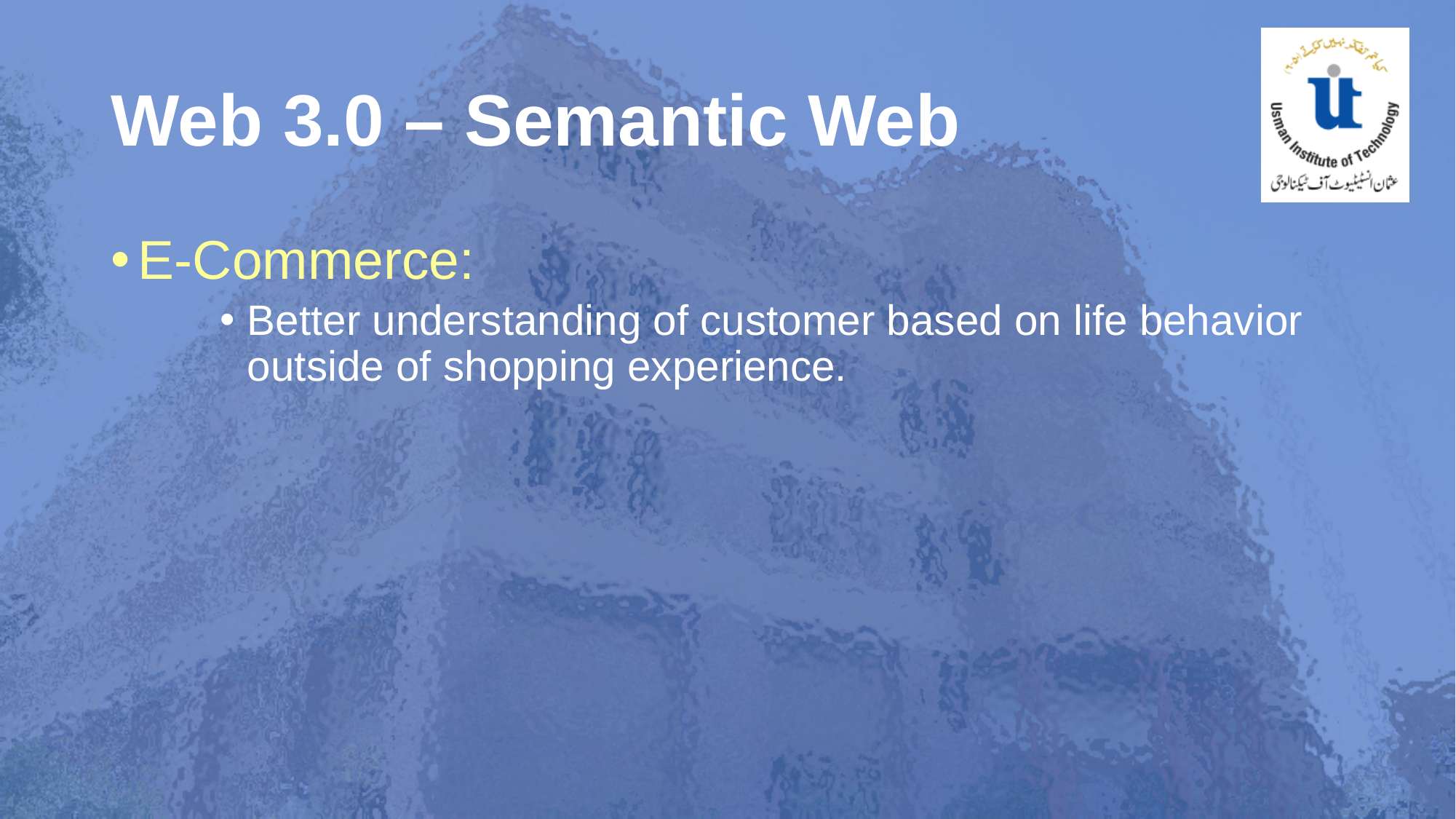

# Web 3.0 – Semantic Web
E-Commerce:
Better understanding of customer based on life behavior outside of shopping experience.